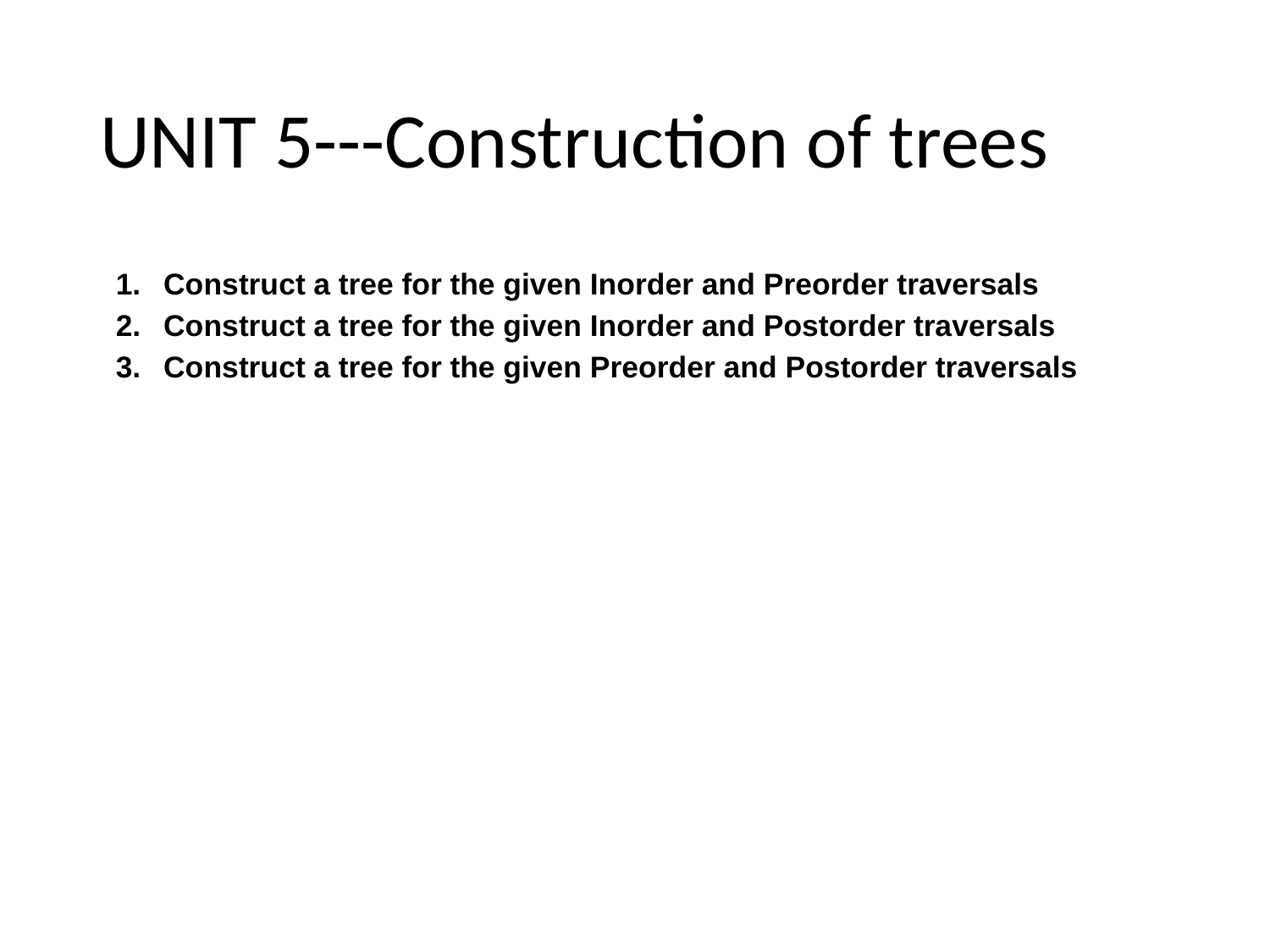

# UNIT 5---Construction of trees
Construct a tree for the given Inorder and Preorder traversals
Construct a tree for the given Inorder and Postorder traversals
Construct a tree for the given Preorder and Postorder traversals